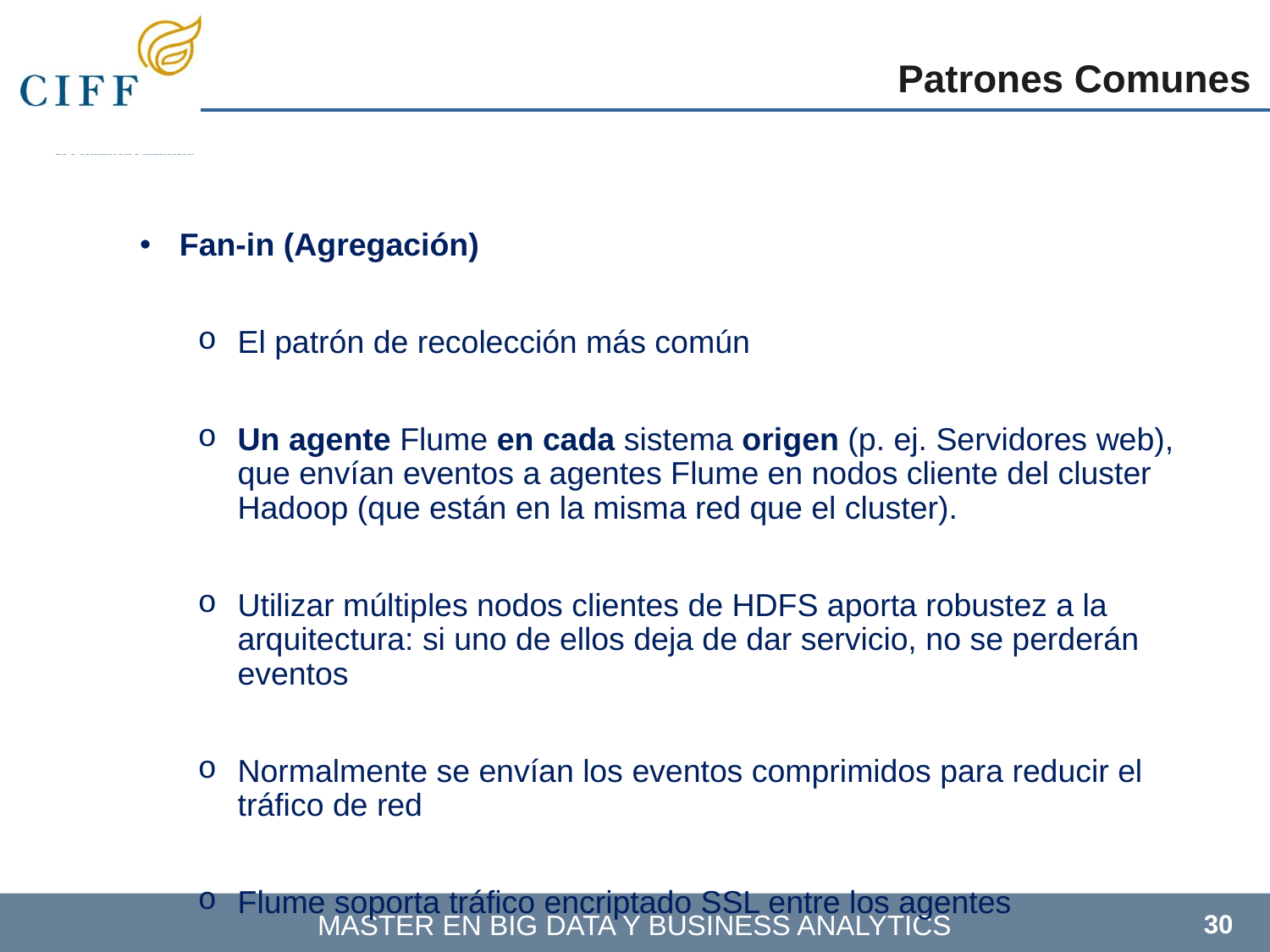

Patrones Comunes
Fan-in (Agregación)

El patrón de recolección más común

Un agente Flume en cada sistema origen (p. ej. Servidores web), que envían eventos a agentes Flume en nodos cliente del cluster Hadoop (que están en la misma red que el cluster).

Utilizar múltiples nodos clientes de HDFS aporta robustez a la arquitectura: si uno de ellos deja de dar servicio, no se perderán eventos

Normalmente se envían los eventos comprimidos para reducir el tráfico de red

Flume soporta tráfico encriptado SSL entre los agentes
30